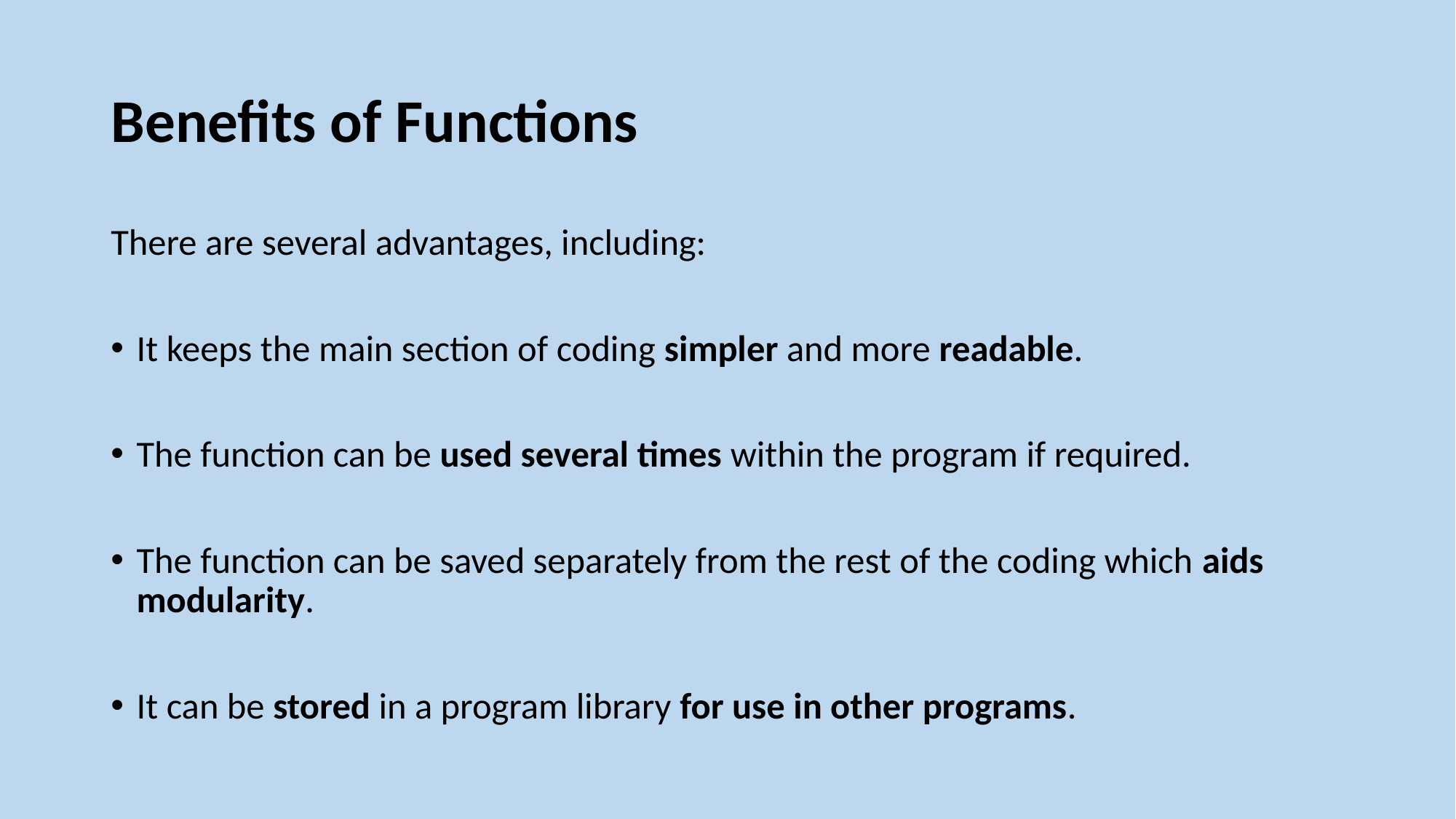

# Benefits of Functions
There are several advantages, including:

It keeps the main section of coding simpler and more readable.

The function can be used several times within the program if required.

The function can be saved separately from the rest of the coding which aids modularity.

It can be stored in a program library for use in other programs.